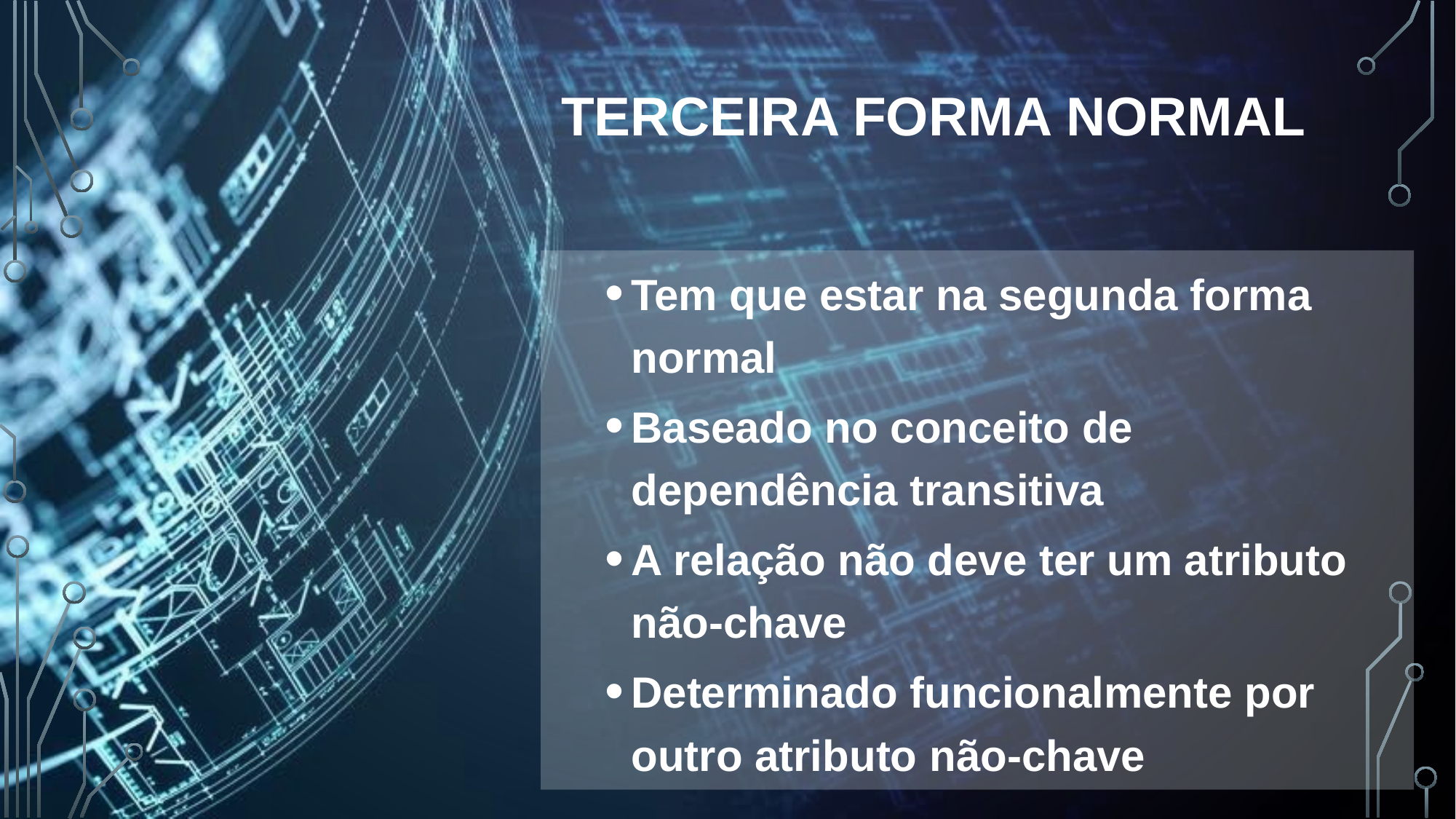

# terceira Forma Normal
Tem que estar na segunda forma normal
Baseado no conceito de dependência transitiva
A relação não deve ter um atributo não-chave
Determinado funcionalmente por outro atributo não-chave